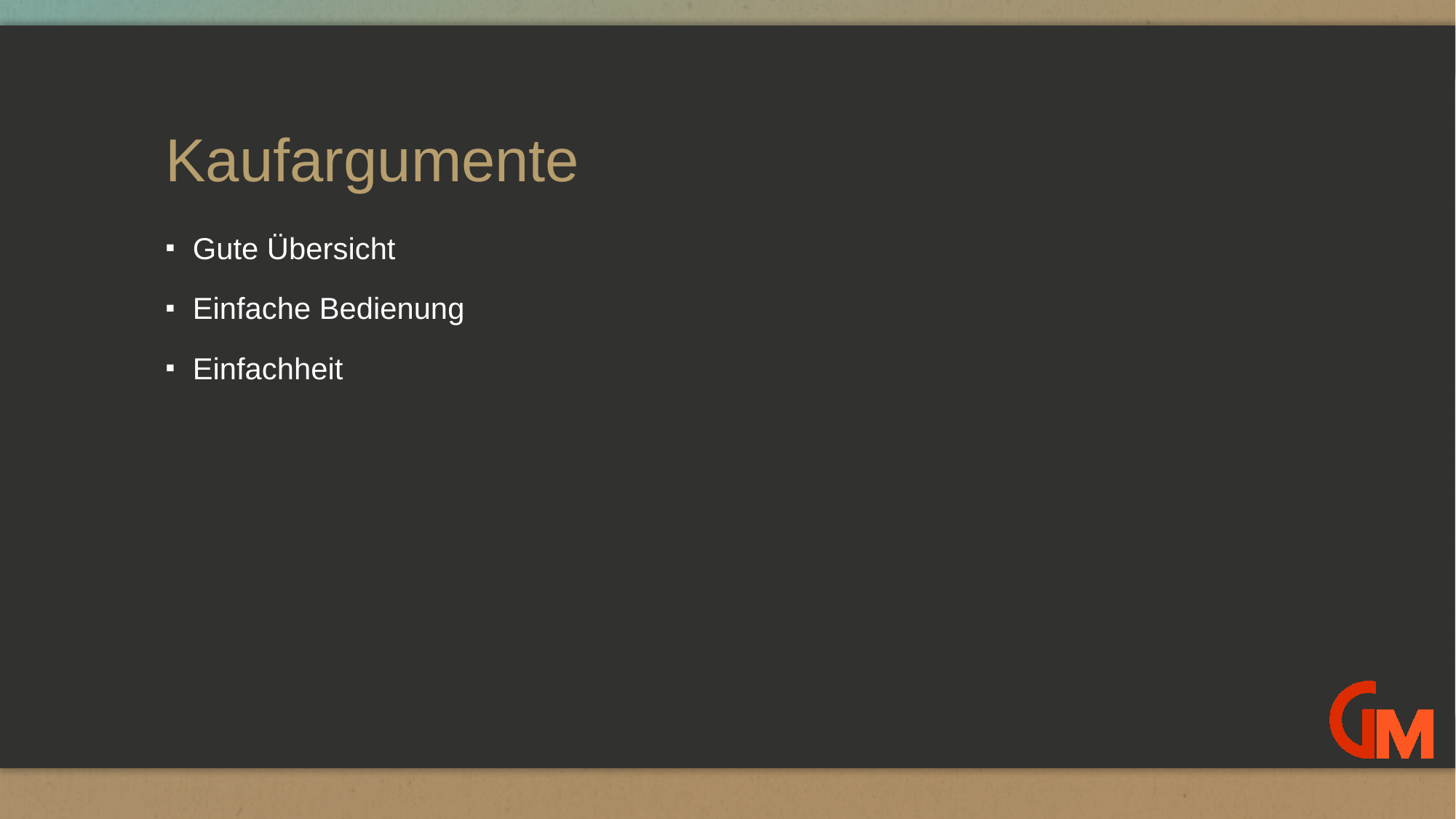

# Kaufargumente
Gute Übersicht
Einfache Bedienung
Einfachheit